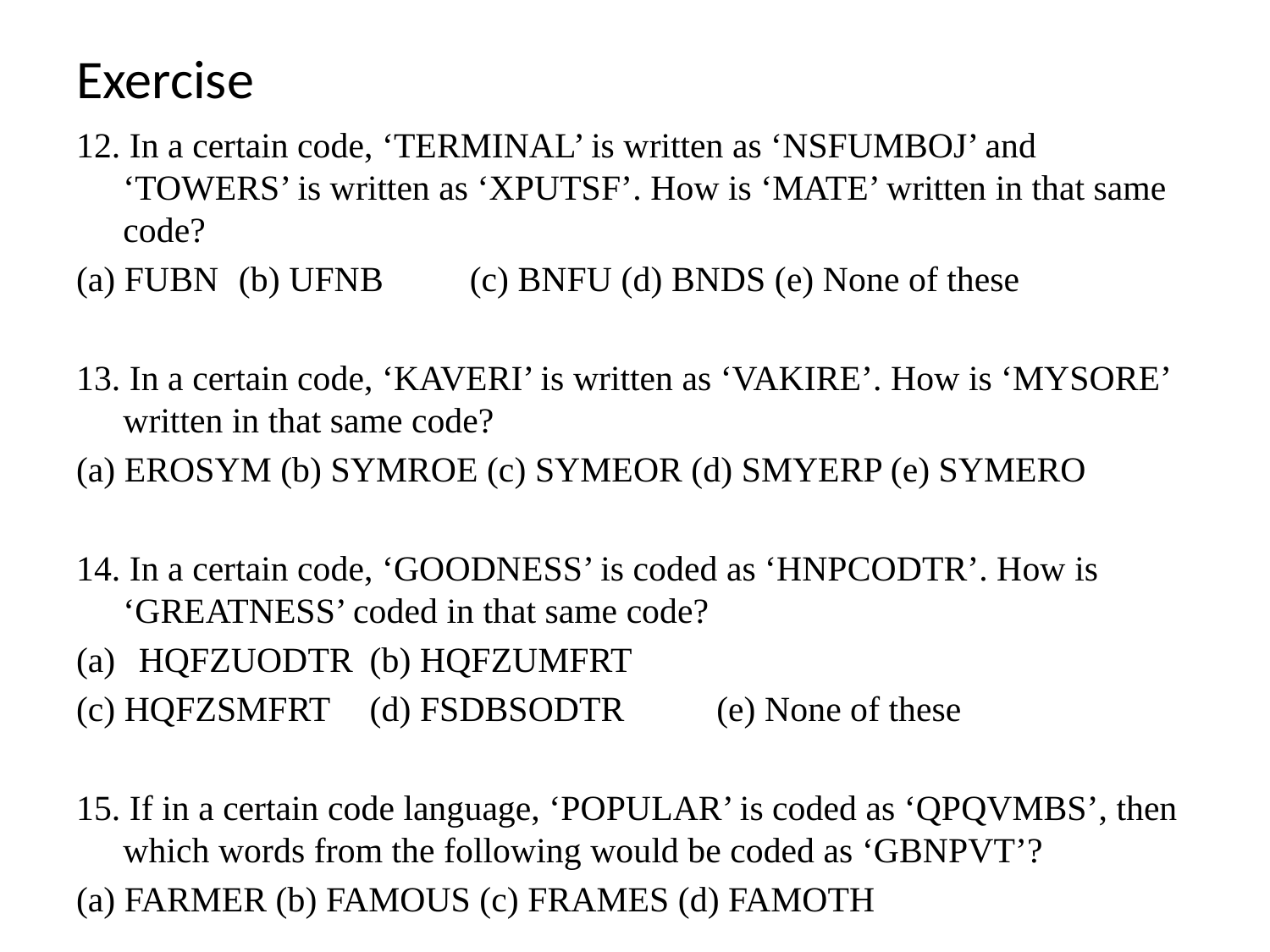

# Exercise
12. In a certain code, ‘TERMINAL’ is written as ‘NSFUMBOJ’ and ‘TOWERS’ is written as ‘XPUTSF’. How is ‘MATE’ written in that same code?
(a) FUBN 	(b) UFNB 	(c) BNFU (d) BNDS (e) None of these

13. In a certain code, ‘KAVERI’ is written as ‘VAKIRE’. How is ‘MYSORE’ written in that same code?
(a) EROSYM (b) SYMROE (c) SYMEOR (d) SMYERP (e) SYMERO

14. In a certain code, ‘GOODNESS’ is coded as ‘HNPCODTR’. How is ‘GREATNESS’ coded in that same code?
HQFZUODTR 		(b) HQFZUMFRT
(c) HQFZSMFRT 	(d) FSDBSODTR 	(e) None of these

15. If in a certain code language, ‘POPULAR’ is coded as ‘QPQVMBS’, then which words from the following would be coded as ‘GBNPVT’?
(a) FARMER (b) FAMOUS (c) FRAMES (d) FAMOTH